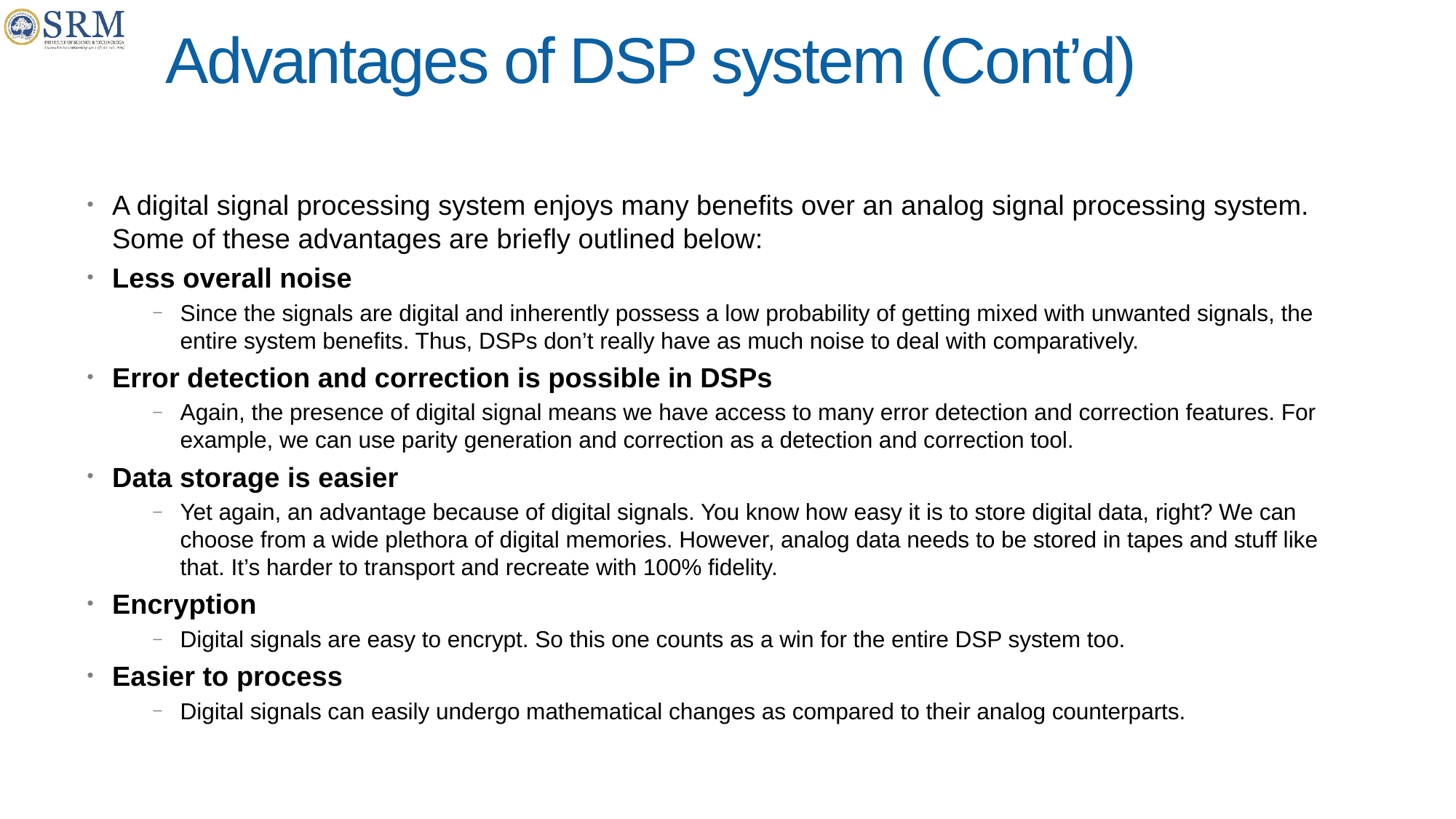

# Advantages of DSP system (Cont’d)
A digital signal processing system enjoys many benefits over an analog signal processing system. Some of these advantages are briefly outlined below:
Less overall noise
Since the signals are digital and inherently possess a low probability of getting mixed with unwanted signals, the entire system benefits. Thus, DSPs don’t really have as much noise to deal with comparatively.
Error detection and correction is possible in DSPs
Again, the presence of digital signal means we have access to many error detection and correction features. For example, we can use parity generation and correction as a detection and correction tool.
Data storage is easier
Yet again, an advantage because of digital signals. You know how easy it is to store digital data, right? We can choose from a wide plethora of digital memories. However, analog data needs to be stored in tapes and stuff like that. It’s harder to transport and recreate with 100% fidelity.
Encryption
Digital signals are easy to encrypt. So this one counts as a win for the entire DSP system too.
Easier to process
Digital signals can easily undergo mathematical changes as compared to their analog counterparts.